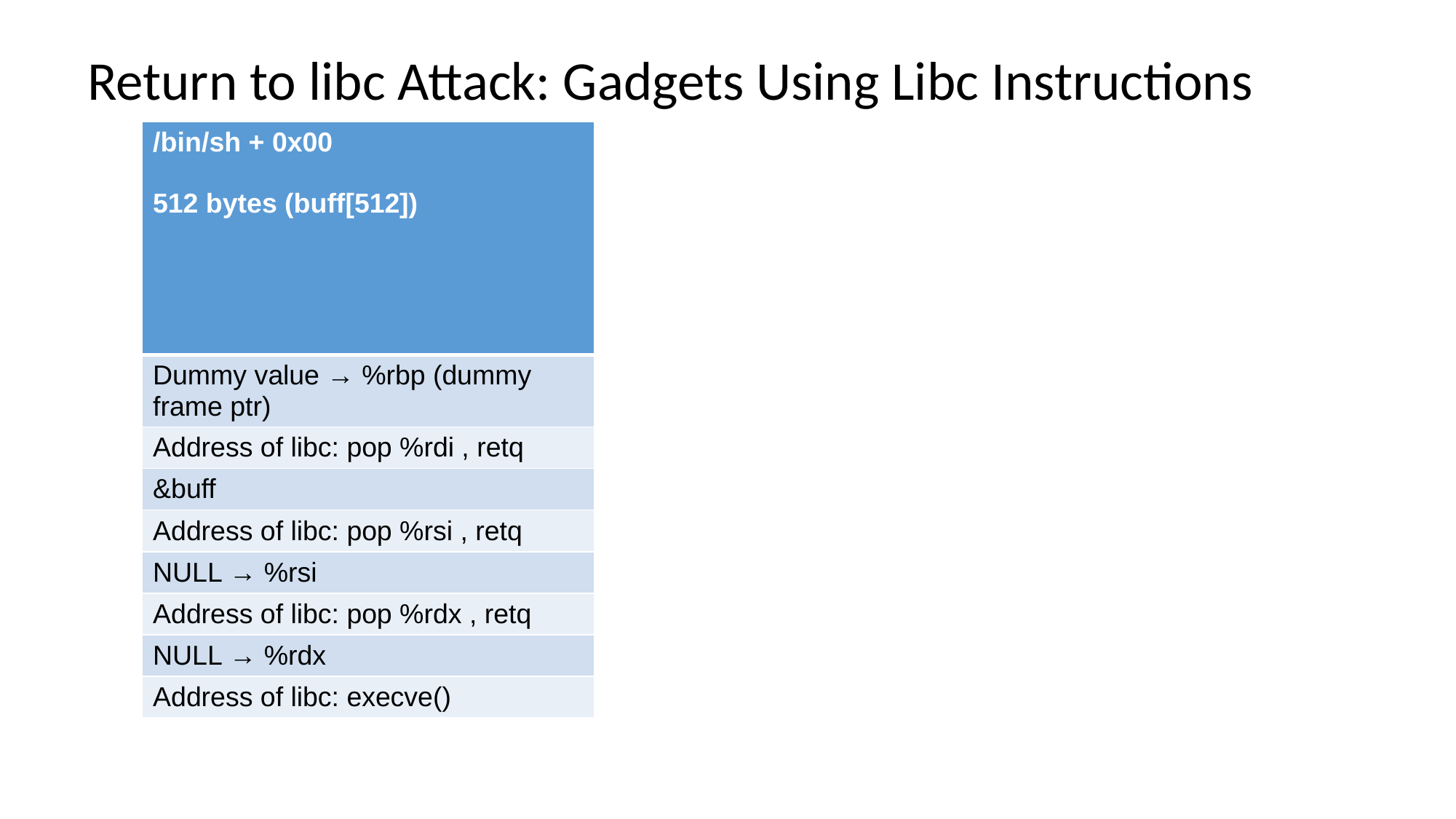

# Return to libc Attack: Gadgets Using Libc Instructions
| /bin/sh + 0x00 512 bytes (buff[512]) |
| --- |
| Dummy value → %rbp (dummy frame ptr) |
| Address of libc: pop %rdi , retq |
| &buff |
| Address of libc: pop %rsi , retq |
| NULL → %rsi |
| Address of libc: pop %rdx , retq |
| NULL → %rdx |
| Address of libc: execve() |